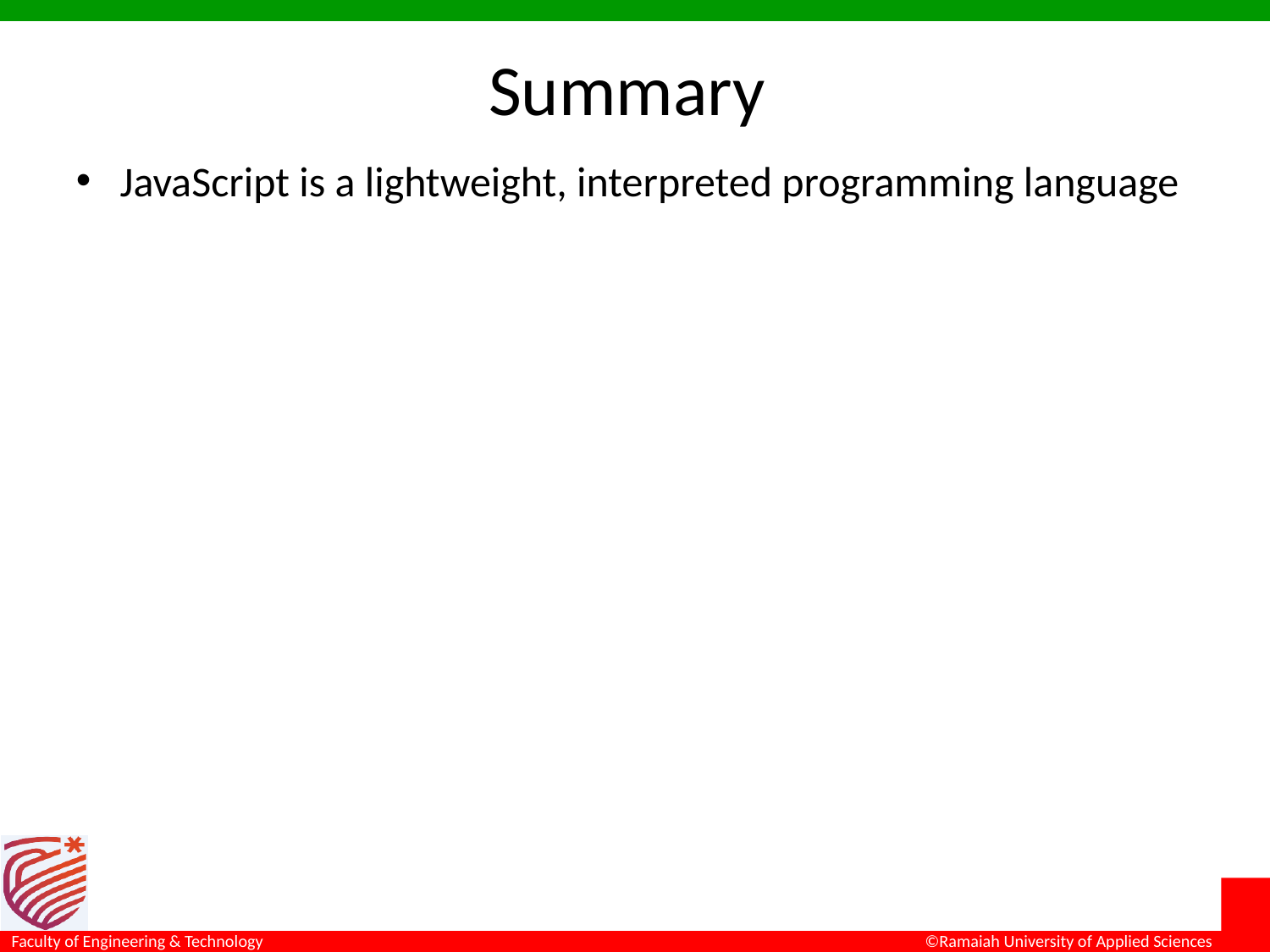

# Summary
JavaScript is a lightweight, interpreted programming language